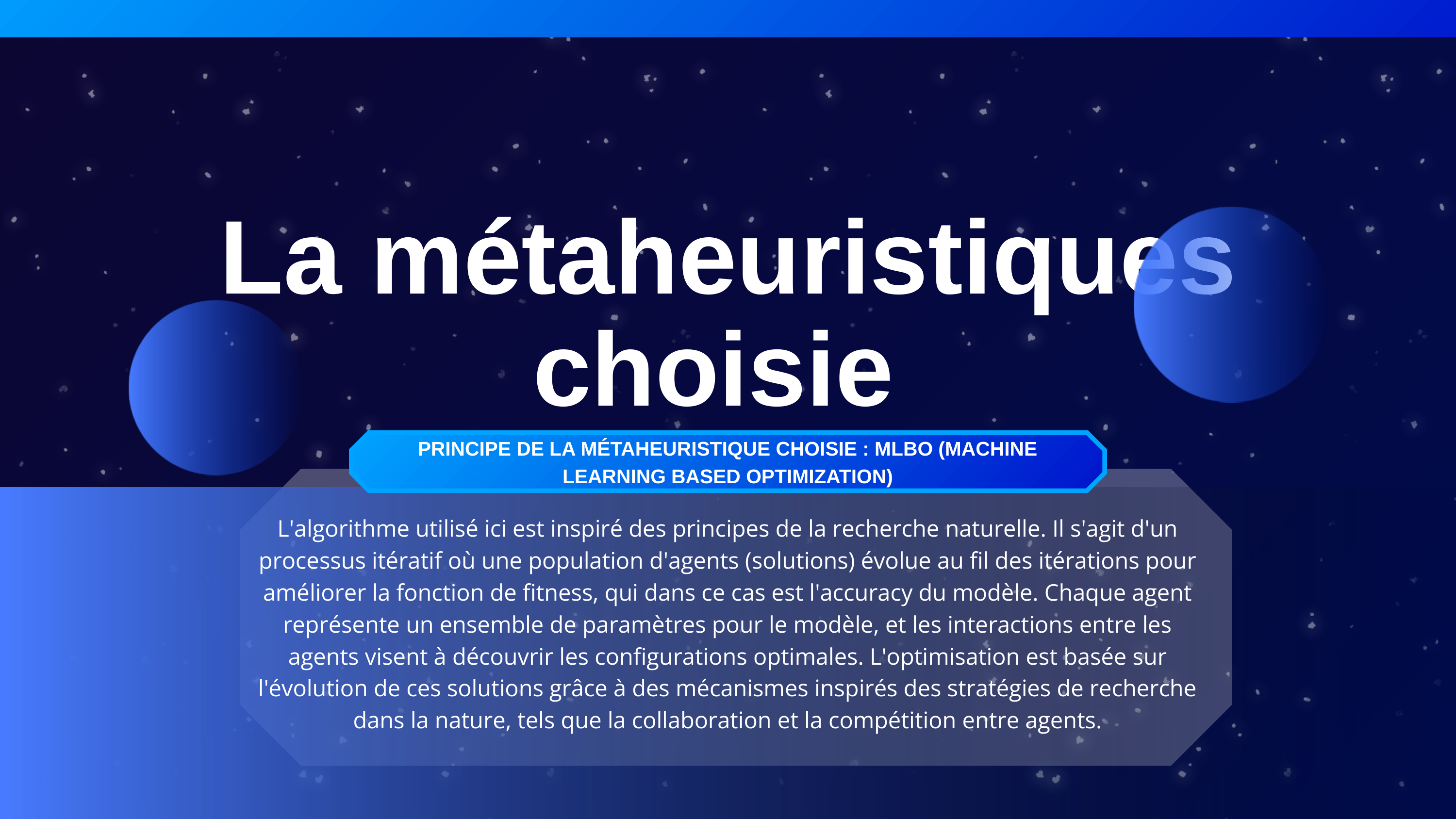

La métaheuristiques choisie

PRINCIPE DE LA MÉTAHEURISTIQUE CHOISIE : MLBO (MACHINE LEARNING BASED OPTIMIZATION)

.

L'algorithme utilisé ici est inspiré des principes de la recherche naturelle. Il s'agit d'un processus itératif où une population d'agents (solutions) évolue au fil des itérations pour améliorer la fonction de fitness, qui dans ce cas est l'accuracy du modèle. Chaque agent représente un ensemble de paramètres pour le modèle, et les interactions entre les agents visent à découvrir les configurations optimales. L'optimisation est basée sur l'évolution de ces solutions grâce à des mécanismes inspirés des stratégies de recherche dans la nature, tels que la collaboration et la compétition entre agents.